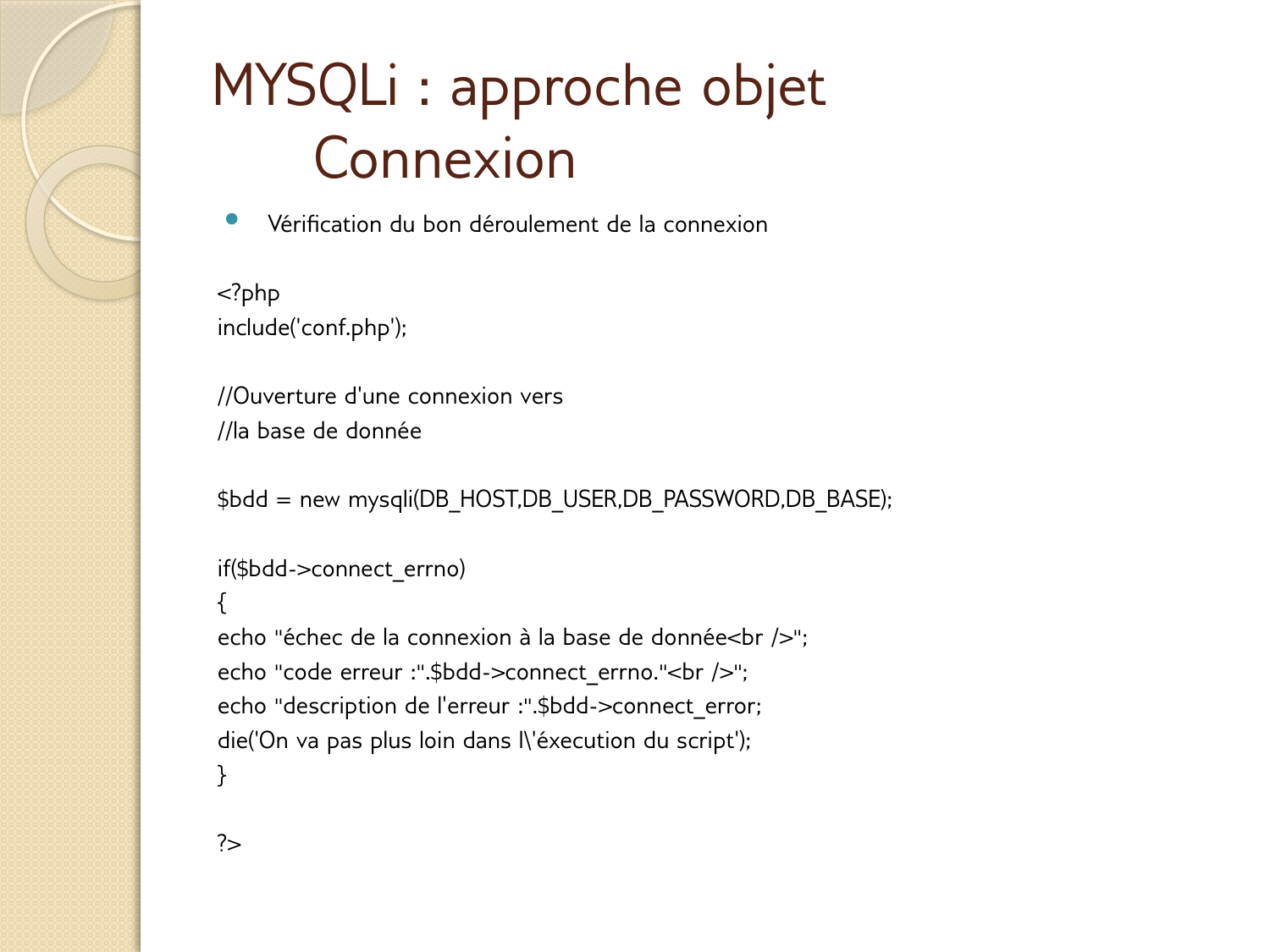

# MYSQLi : approche objet Connexion
Vérification du bon déroulement de la connexion

<?php
include('conf.php');

//Ouverture d'une connexion vers
//la base de donnée

$bdd = new mysqli(DB_HOST,DB_USER,DB_PASSWORD,DB_BASE);

if($bdd->connect_errno)
{
	echo "échec de la connexion à la base de donnée<br />";
	echo "code erreur :".$bdd->connect_errno."<br />";
	echo "description de l'erreur :".$bdd->connect_error;
	die('On va pas plus loin dans l\'éxecution du script');
}

?>